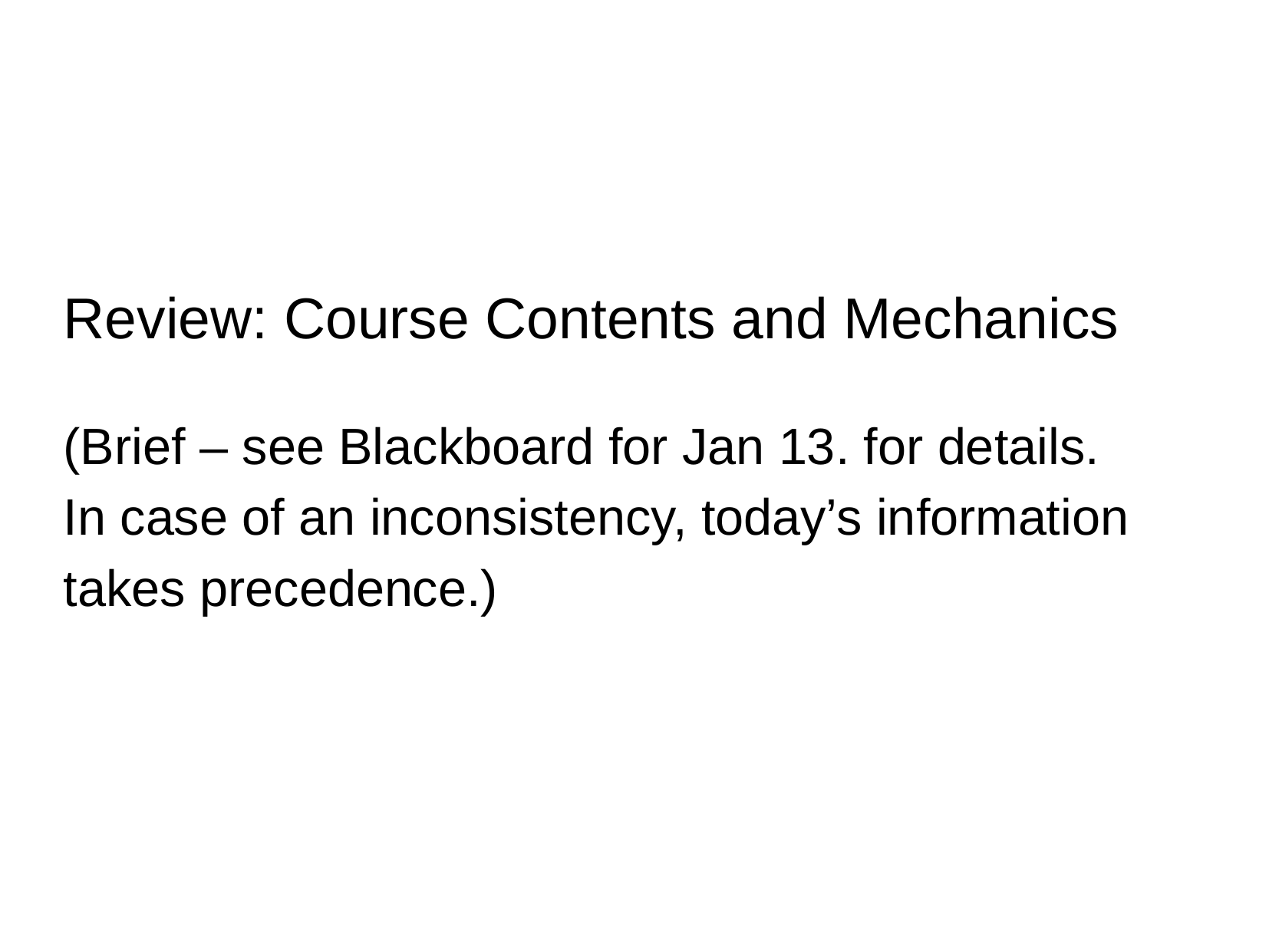

# Review: Course Contents and Mechanics (Brief – see Blackboard for Jan 13. for details. In case of an inconsistency, today’s information takes precedence.)